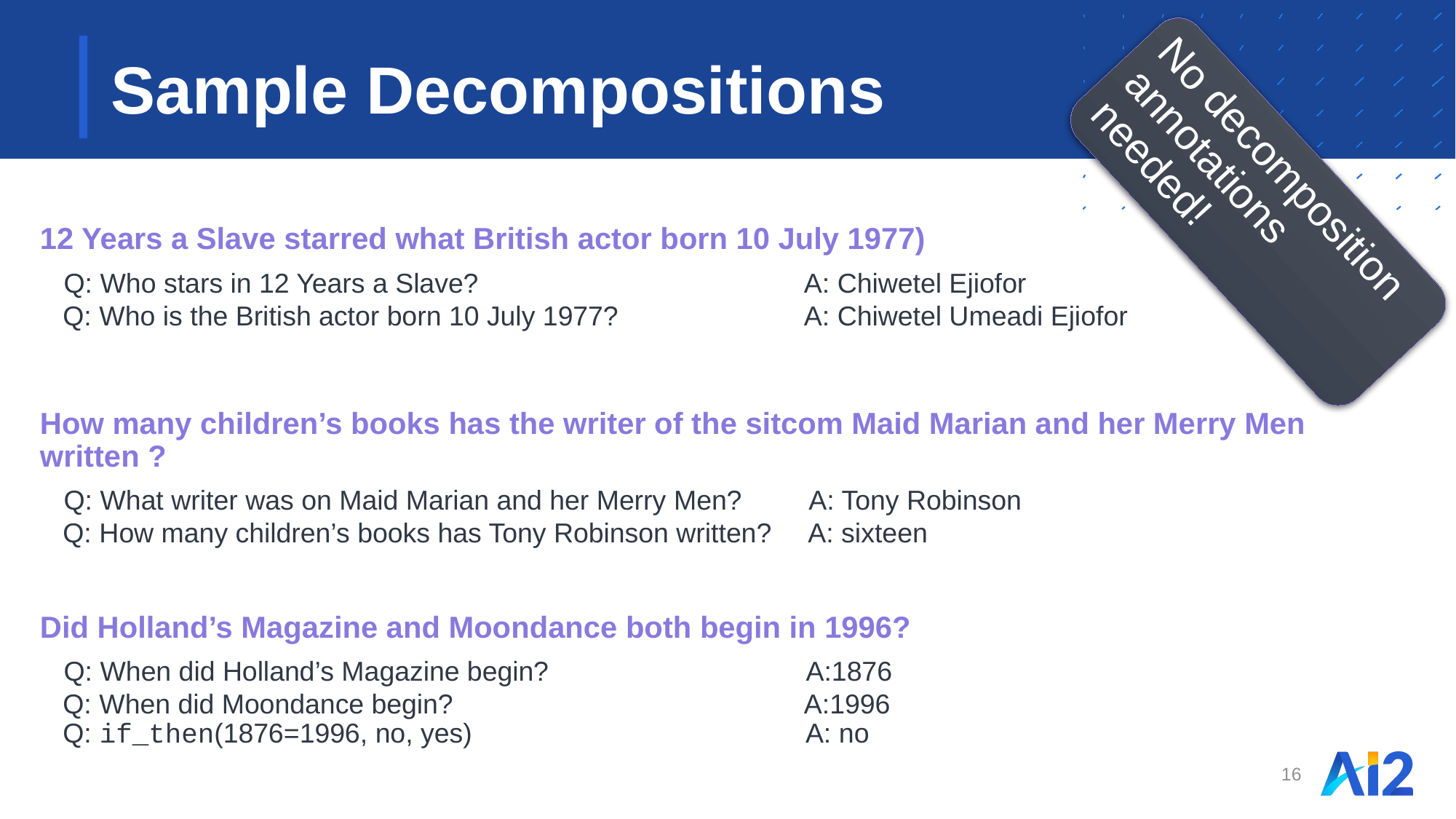

# Sample Decompositions
No decomposition annotations needed!
12 Years a Slave starred what British actor born 10 July 1977)
  Q: Who stars in 12 Years a Slave?                                      	A: Chiwetel Ejiofor
   Q: Who is the British actor born 10 July 1977?       		A: Chiwetel Umeadi Ejiofor

How many children’s books has the writer of the sitcom Maid Marian and her Merry Men written ?
  Q: What writer was on Maid Marian and her Merry Men?         A: Tony Robinson
   Q: How many children’s books has Tony Robinson written?     A: sixteen

Did Holland’s Magazine and Moondance both begin in 1996?
  Q: When did Holland’s Magazine begin?                                  A:1876
   Q: When did Moondance begin? 				A:1996
   Q: if_then(1876=1996, no, yes)                                            A: no

16